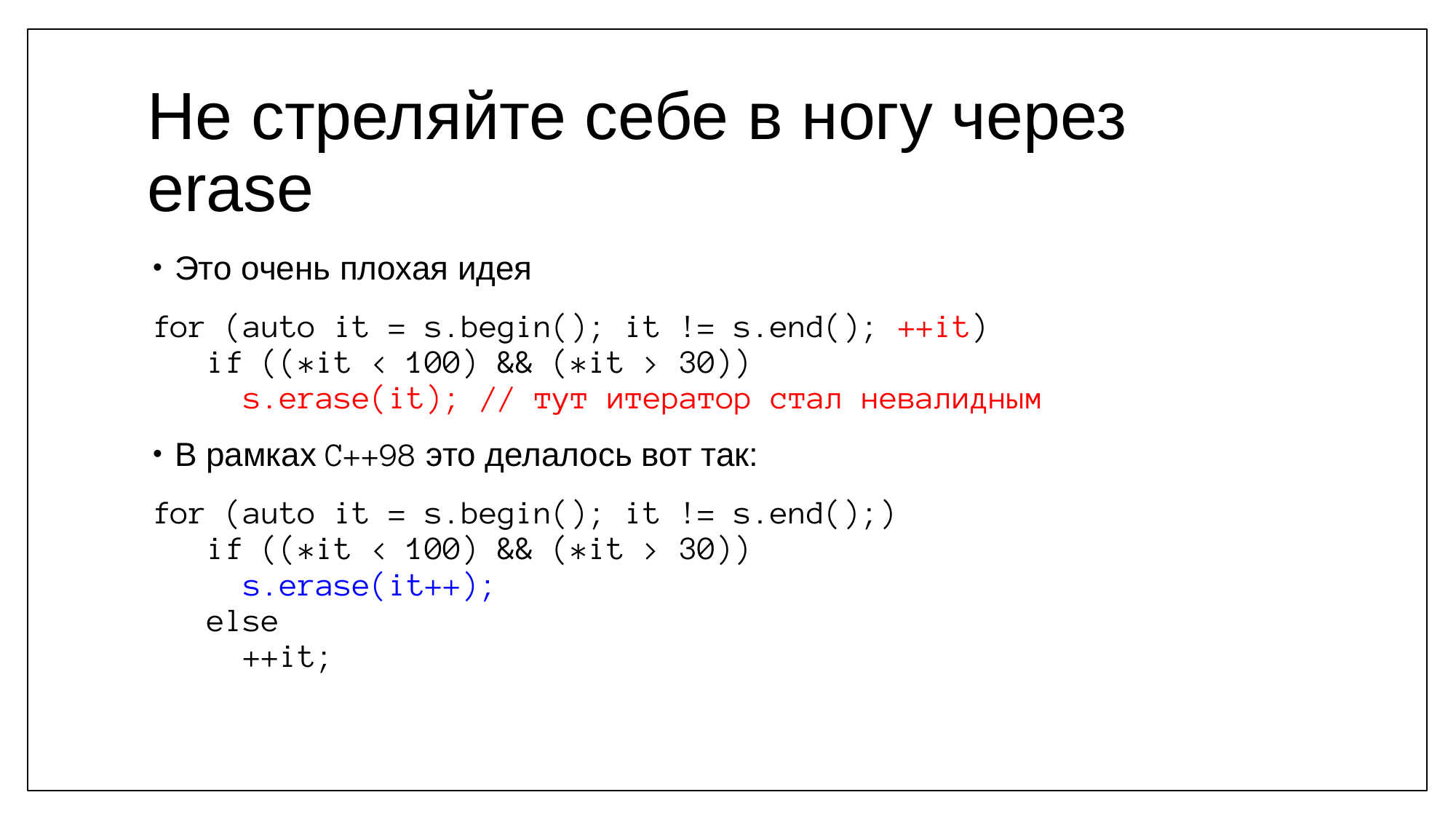

# Не стреляйте себе в ногу через erase
Это очень плохая идея
for (auto it = s.begin(); it != s.end(); ++it)
   if ((*it < 100) && (*it > 30))
     s.erase(it); // тут итератор стал невалидным
В рамках C++98 это делалось вот так:
for (auto it = s.begin(); it != s.end();)
   if ((*it < 100) && (*it > 30))
     s.erase(it++);
   else
     ++it;